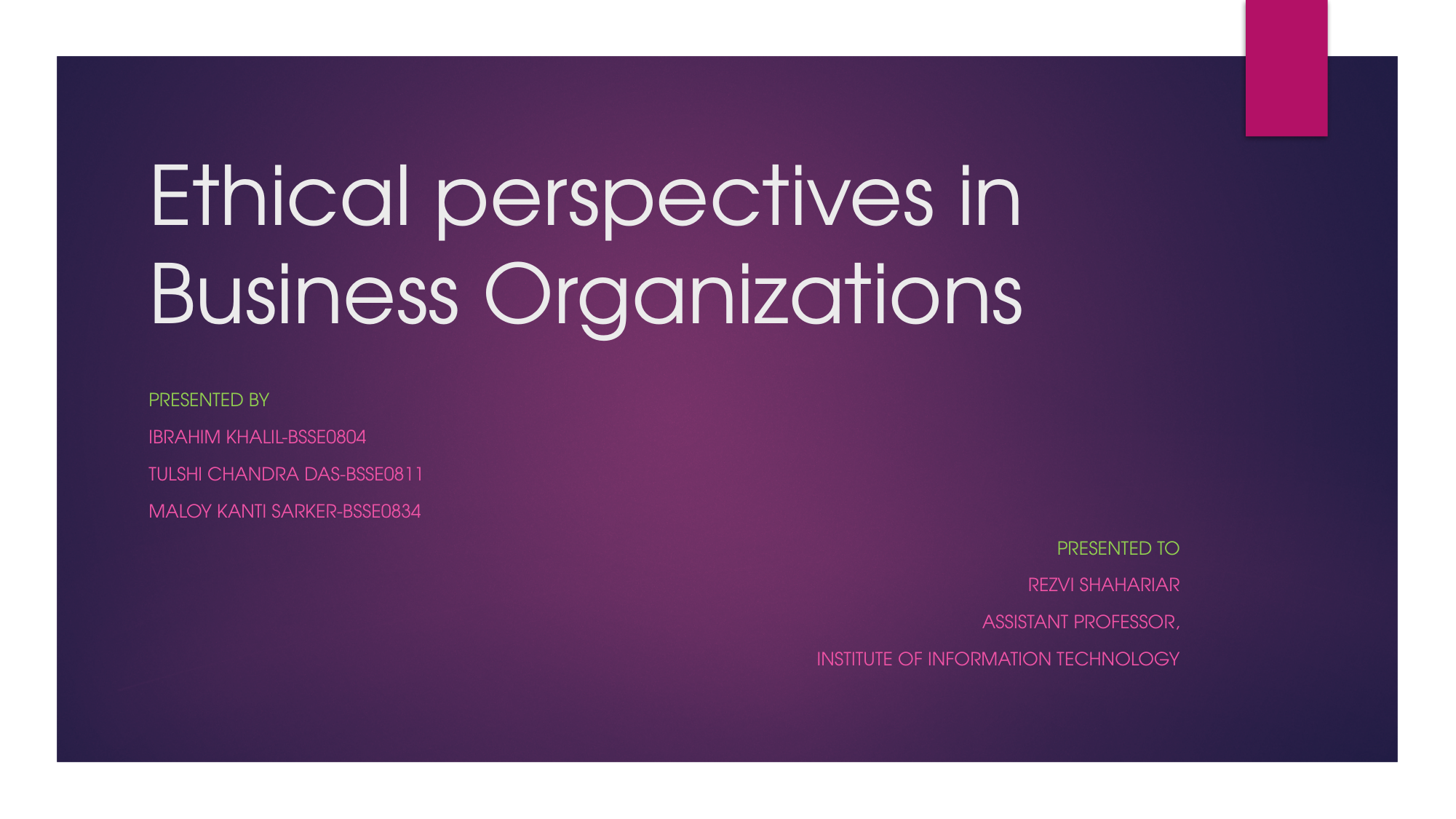

# Ethical perspectives in Business Organizations
Presented by
IBRAHIM KHALIL-Bsse0804
Tulshi Chandra das-bsse0811
Maloy kanti sarker-bsse0834
Presented to
Rezvi shahariar
Assistant professor,
Institute of information technology